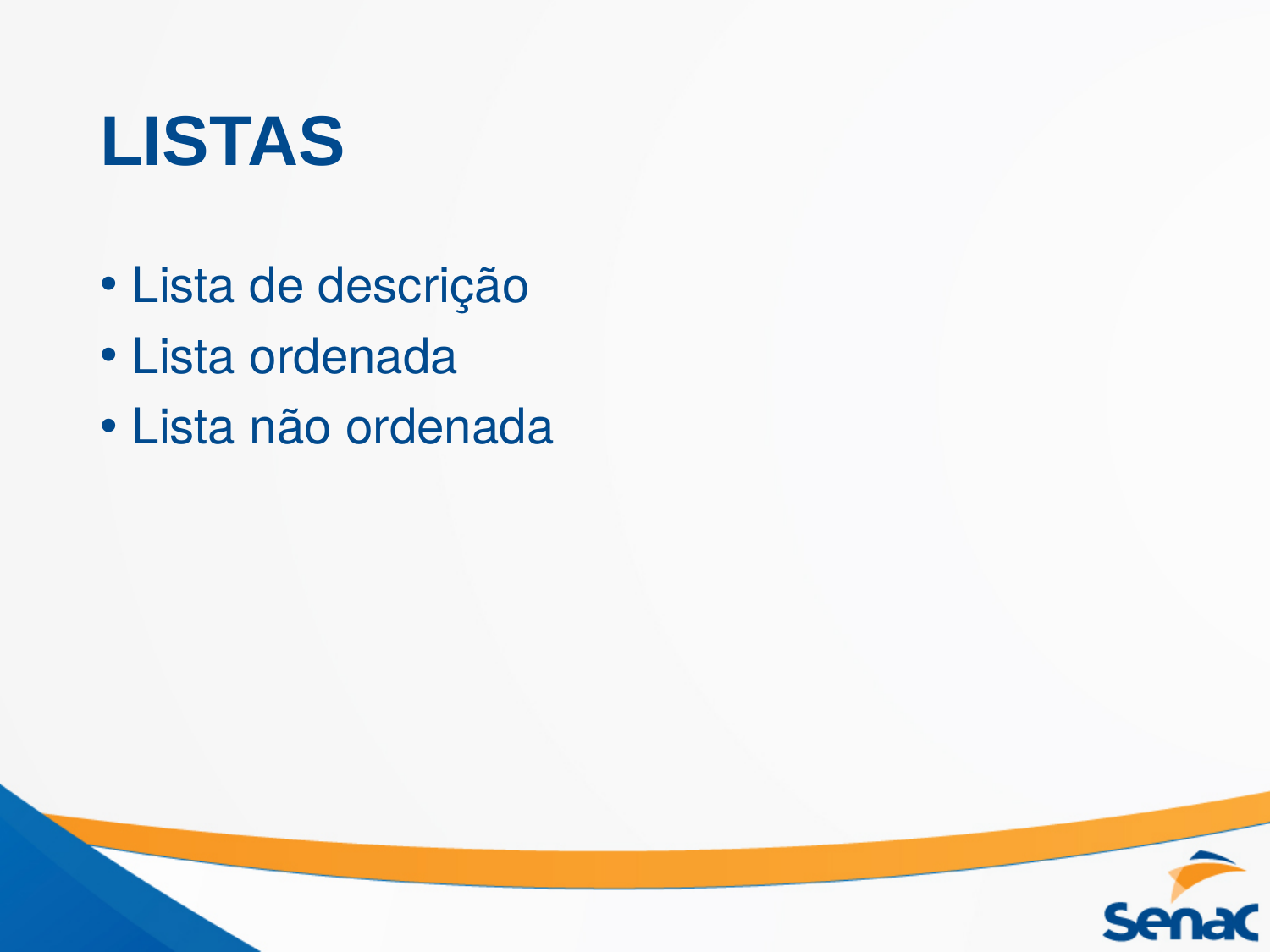

# LISTAS
Lista de descrição
Lista ordenada
Lista não ordenada